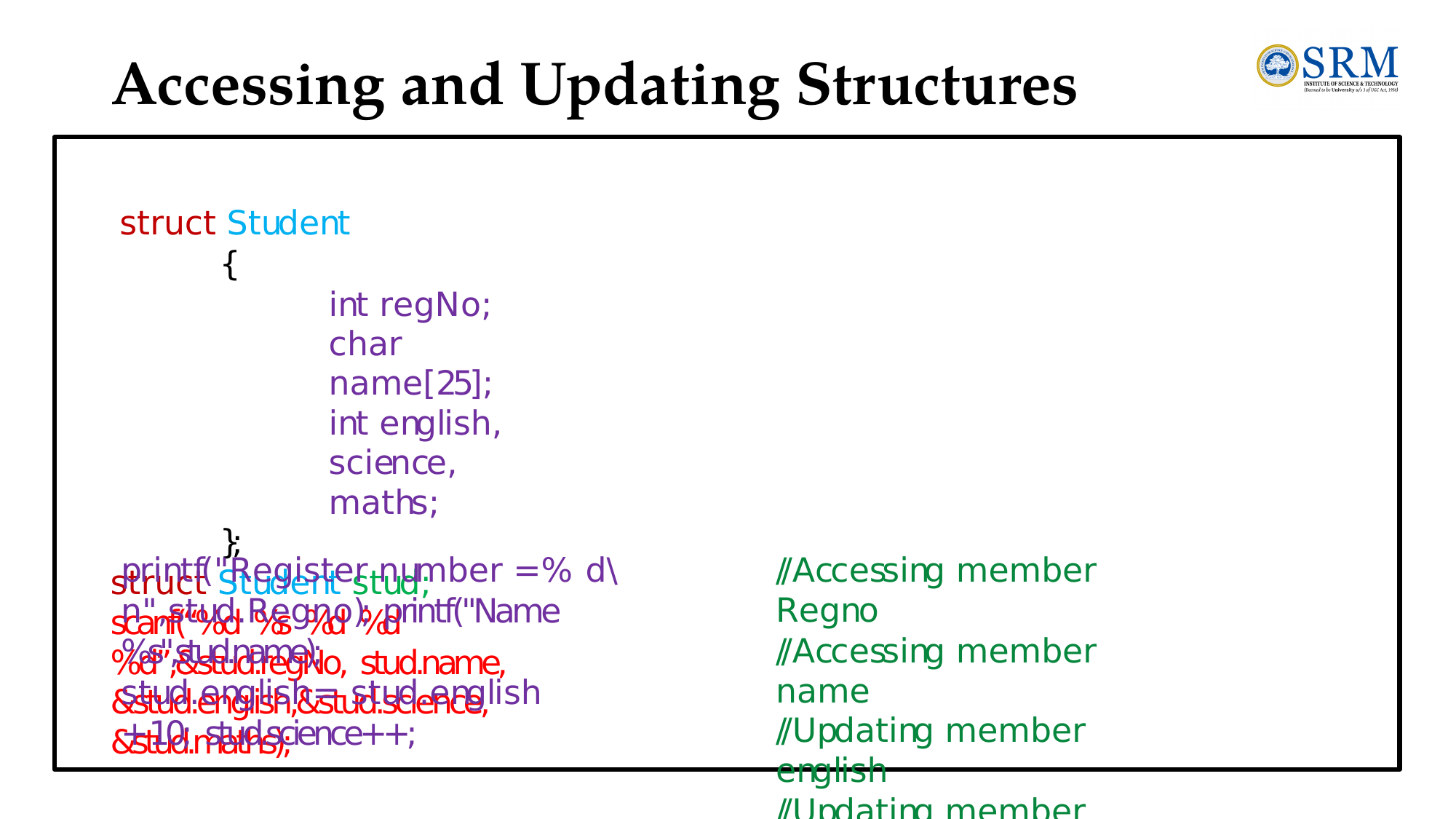

# Accessing and Updating Structures

struct Student
{
int regNo;   char name[25];
int english, science, maths;
};
struct Student stud;
scanf(“%d %s %d %d %d”,&stud.regNo, stud.name, &stud.english,&stud.science, &stud.maths);
printf("Register number =%       d\n",stud.Regno);  printf("Name %s",stud.name);
stud.english= stud.english +10;  stud.science++;
//Accessing member Regno
//Accessing member name
//Updating member english
//Updating member science